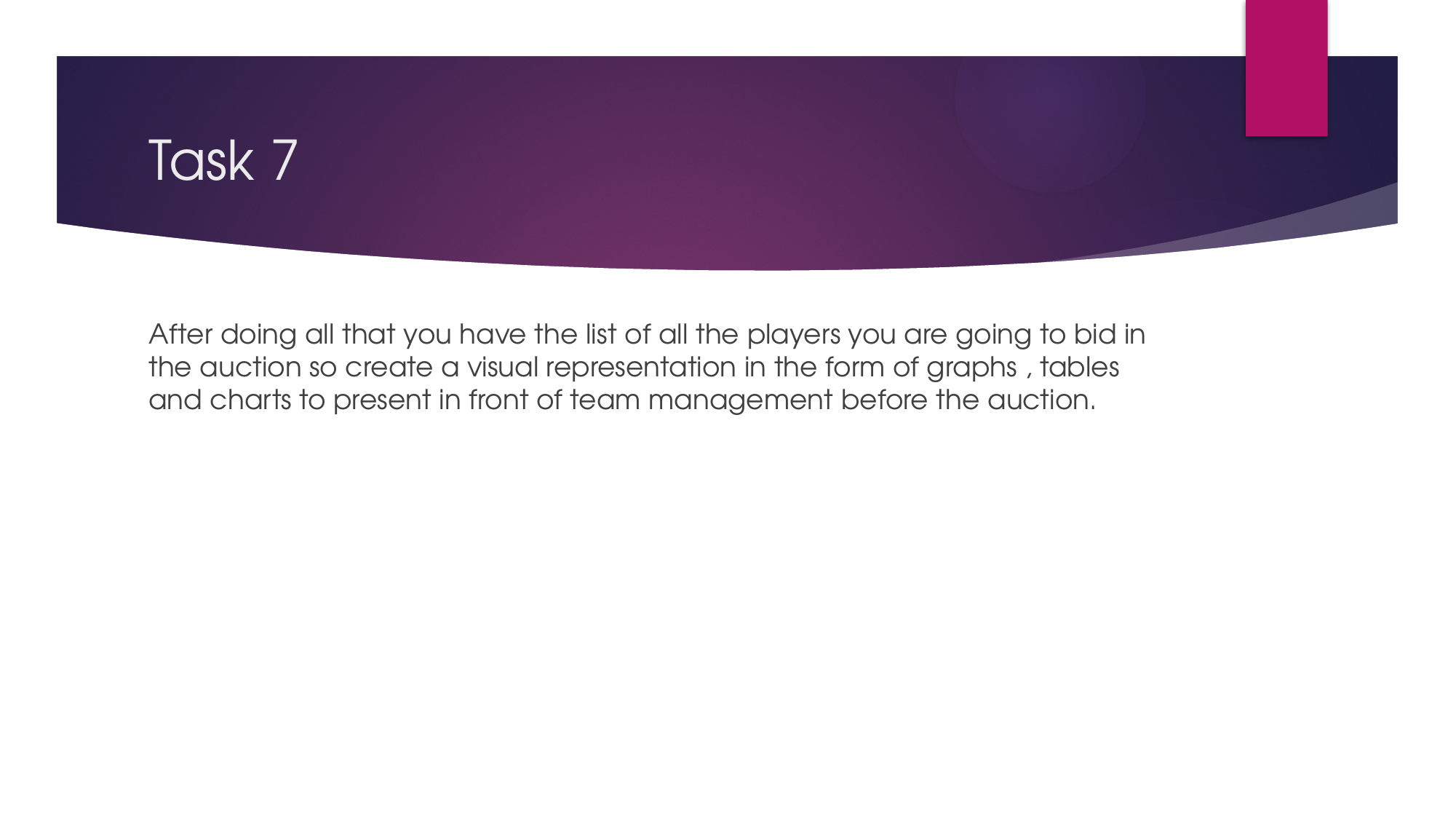

# Task 7
After doing all that you have the list of all the players you are going to bid in the auction so create a visual representation in the form of graphs , tables and charts to present in front of team management before the auction.